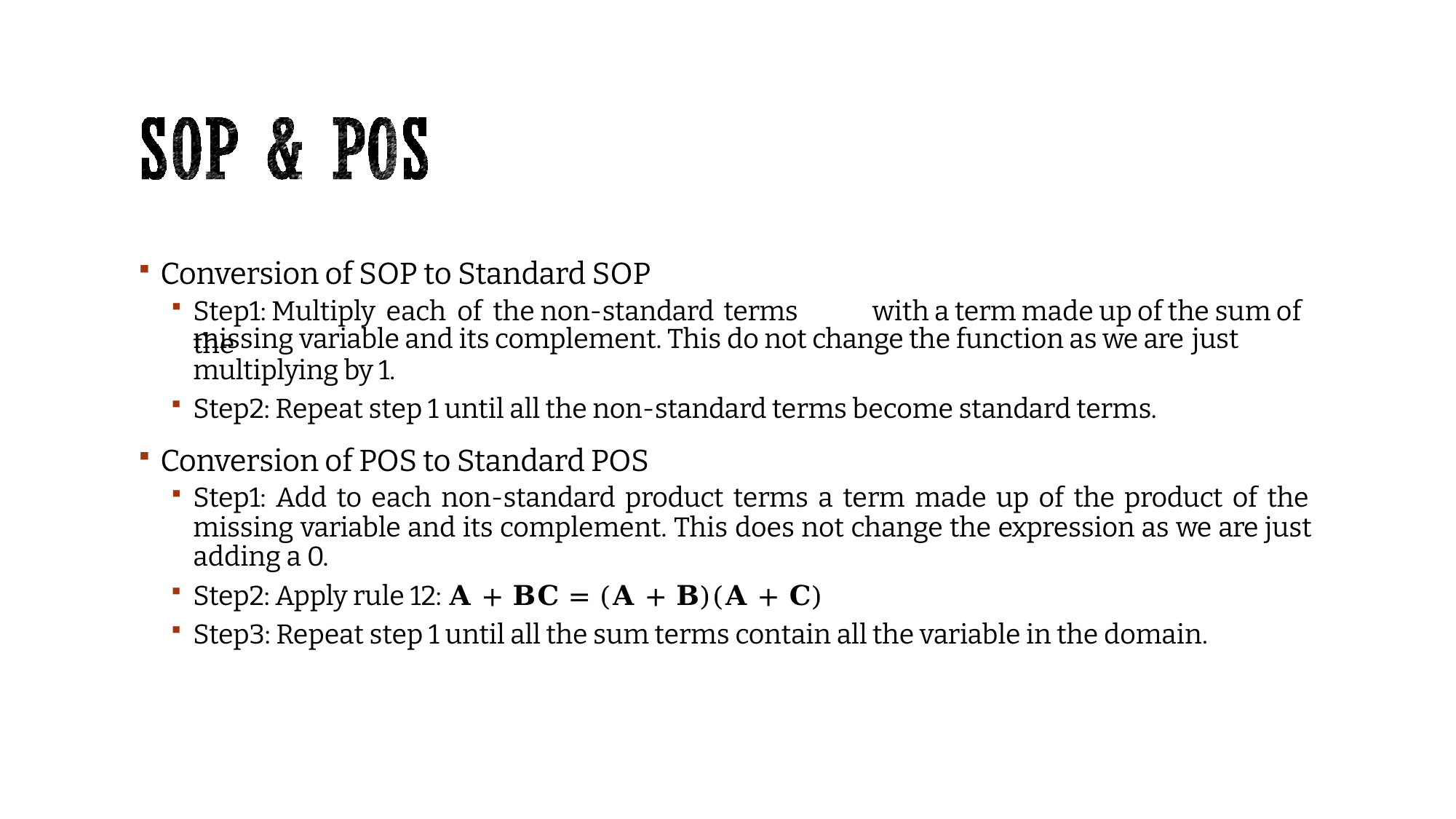

Conversion of SOP to Standard SOP
Step1: Multiply  each  of  the non-standard terms	with a term made up of the sum of the
missing variable and its complement. This do not change the function as we are just
multiplying by 1.
Step2: Repeat step 1 until all the non-standard terms become standard terms.
Conversion of POS to Standard POS
Step1: Add to each non-standard product terms a term made up of the product of the  missing variable and its complement. This does not change the expression as we are just  adding a 0.
Step2: Apply rule 12: 𝐀 + 𝐁𝐂 = (𝐀 + 𝐁)(𝐀 + 𝐂)
Step3: Repeat step 1 until all the sum terms contain all the variable in the domain.